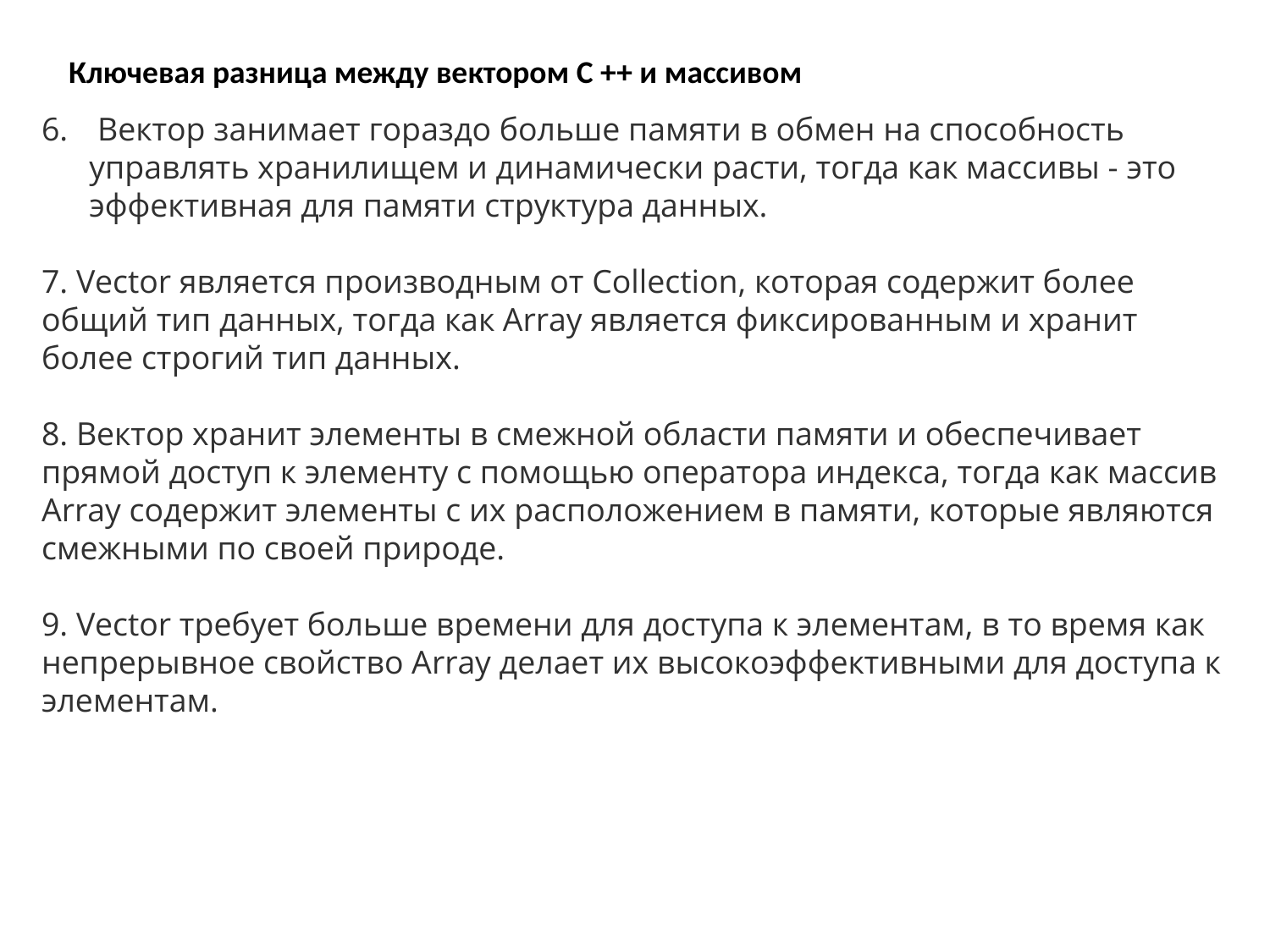

Ключевая разница между вектором C ++ и массивом
 Вектор занимает гораздо больше памяти в обмен на способность управлять хранилищем и динамически расти, тогда как массивы - это эффективная для памяти структура данных.

 Vector является производным от Collection, которая содержит более общий тип данных, тогда как Array является фиксированным и хранит более строгий тип данных.

 Вектор хранит элементы в смежной области памяти и обеспечивает прямой доступ к элементу с помощью оператора индекса, тогда как массив Array содержит элементы с их расположением в памяти, которые являются смежными по своей природе.

 Vector требует больше времени для доступа к элементам, в то время как непрерывное свойство Array делает их высокоэффективными для доступа к элементам.